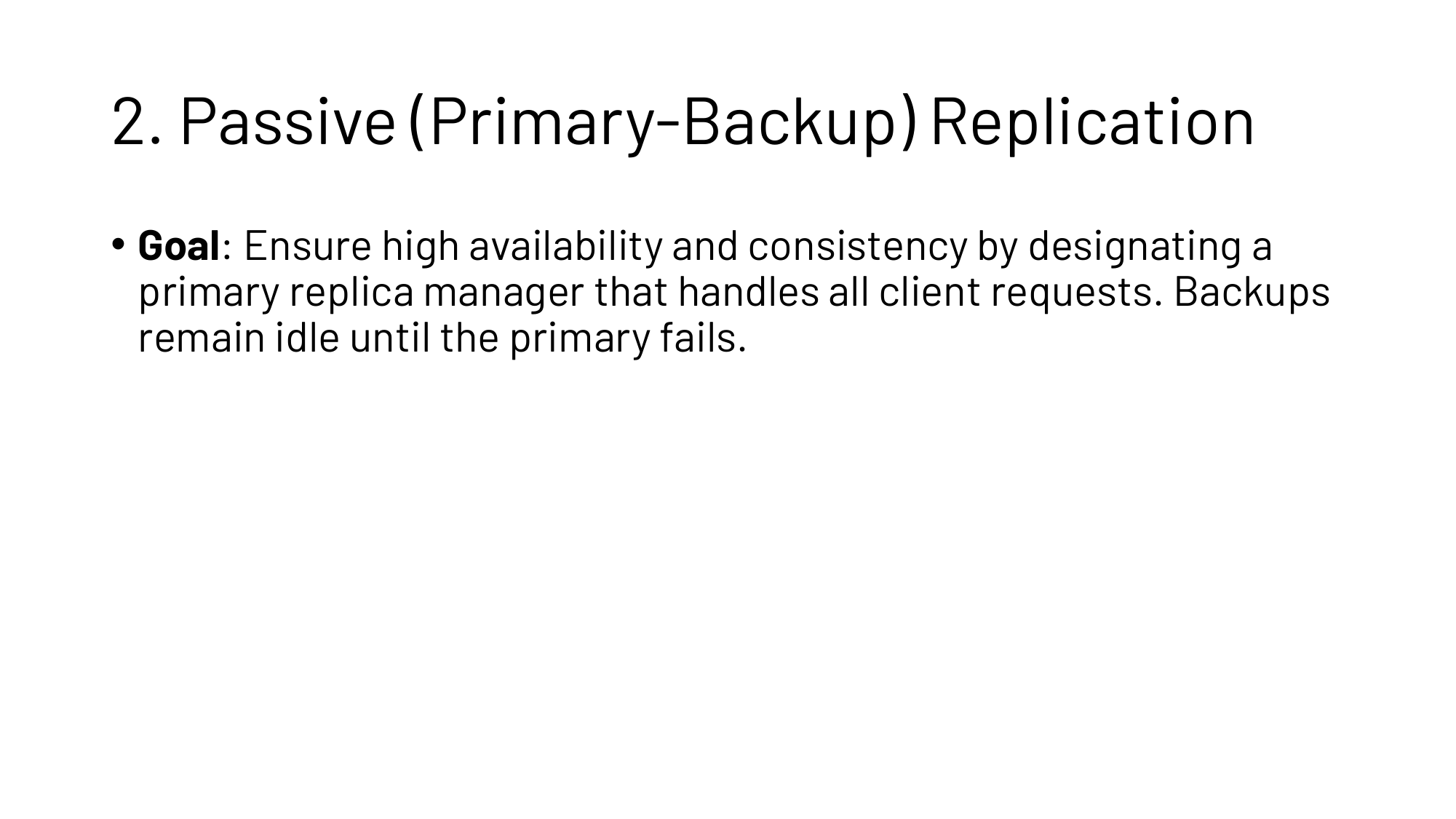

# 2. Passive (Primary-Backup) Replication
Goal: Ensure high availability and consistency by designating a primary replica manager that handles all client requests. Backups remain idle until the primary fails.